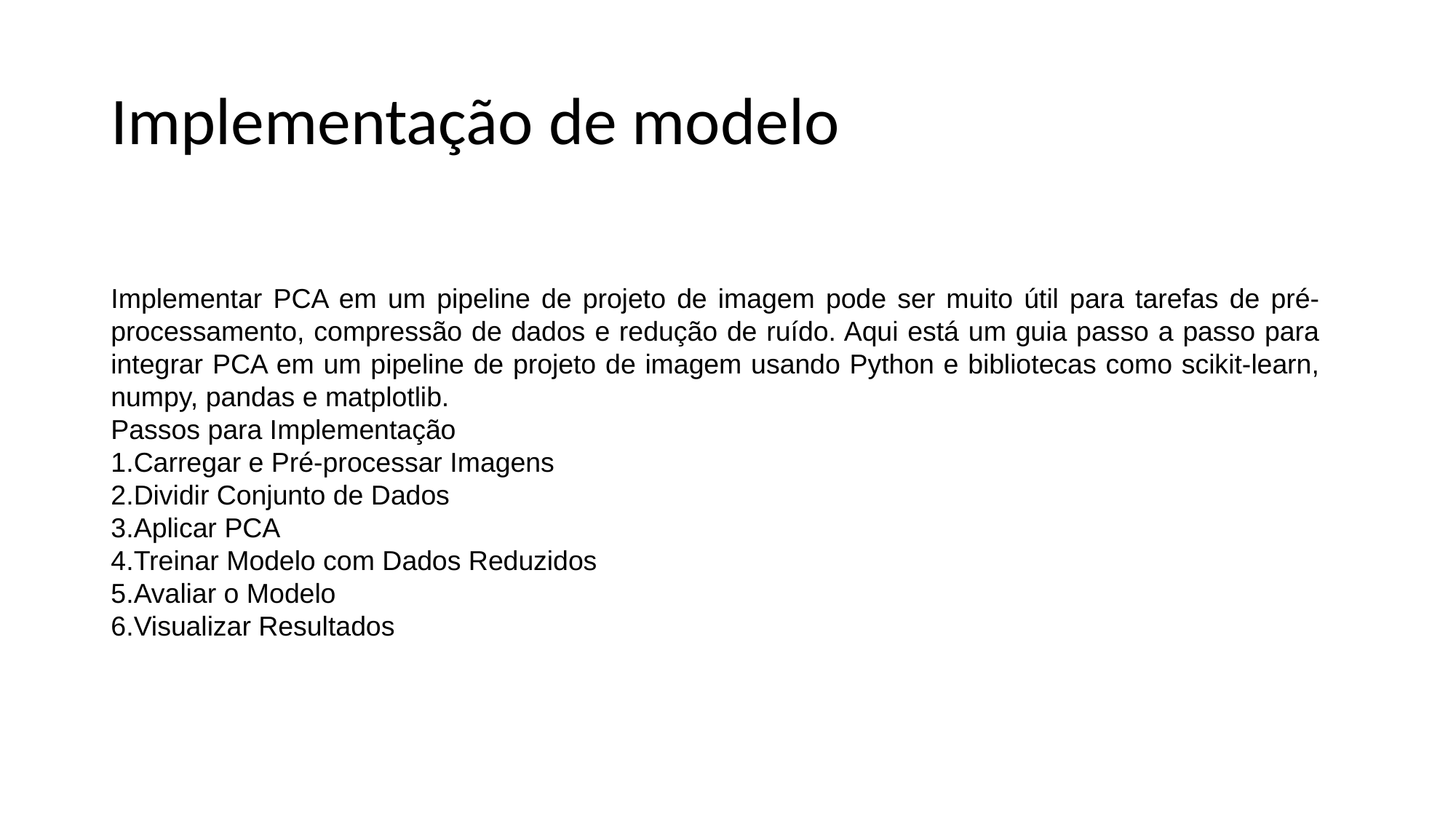

# Implementação de modelo
Implementar PCA em um pipeline de projeto de imagem pode ser muito útil para tarefas de pré-processamento, compressão de dados e redução de ruído. Aqui está um guia passo a passo para integrar PCA em um pipeline de projeto de imagem usando Python e bibliotecas como scikit-learn, numpy, pandas e matplotlib.
Passos para Implementação
Carregar e Pré-processar Imagens
Dividir Conjunto de Dados
Aplicar PCA
Treinar Modelo com Dados Reduzidos
Avaliar o Modelo
Visualizar Resultados